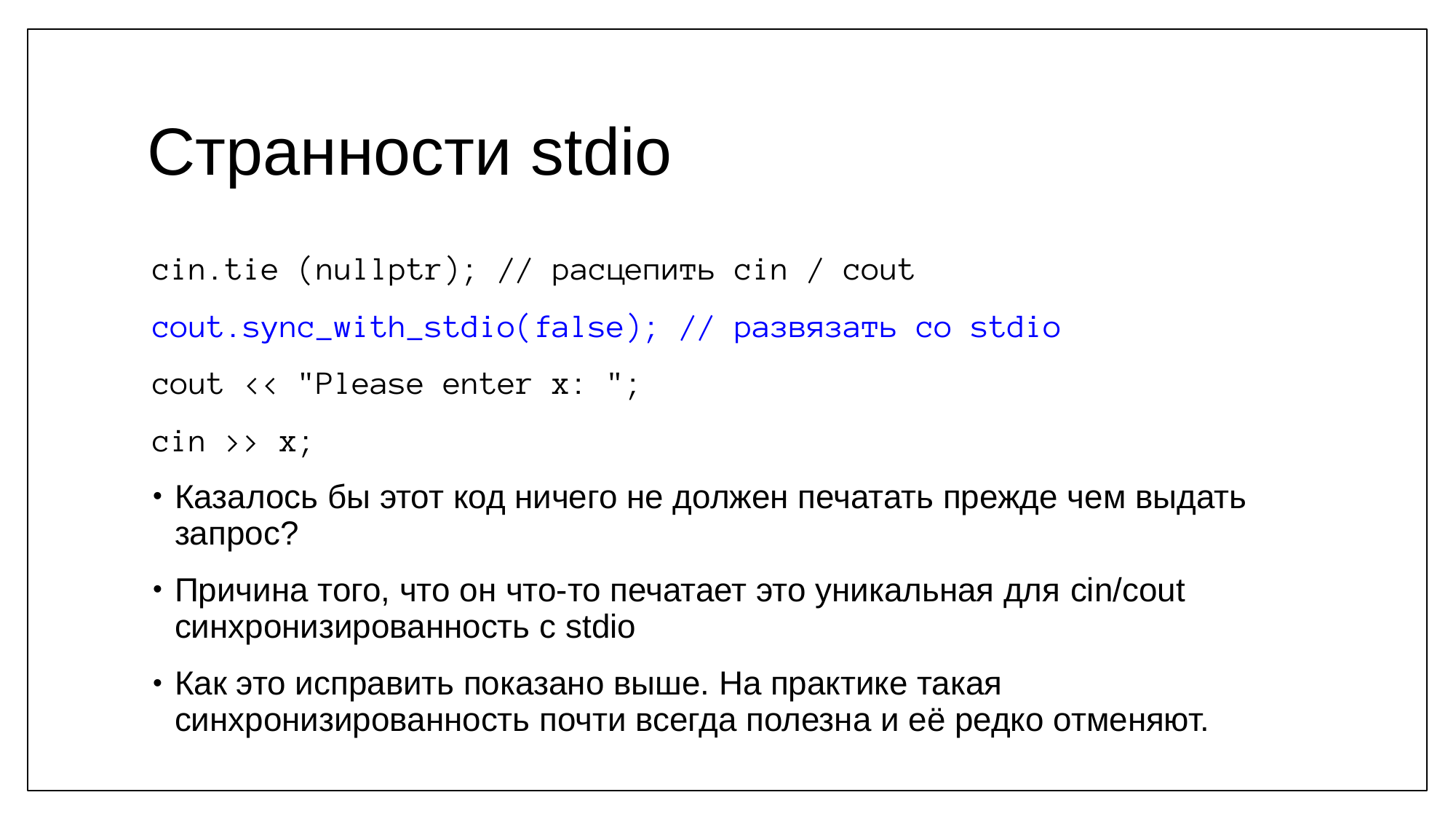

# Странности stdio
cin.tie (nullptr); // расцепить cin / cout
cout.sync_with_stdio(false); // развязать со stdio
cout << "Please enter x: ";
cin >> x;
Казалось бы этот код ничего не должен печатать прежде чем выдать запрос?
Причина того, что он что-то печатает это уникальная для cin/cout синхронизированность с stdio
Как это исправить показано выше. На практике такая синхронизированность почти всегда полезна и её редко отменяют.